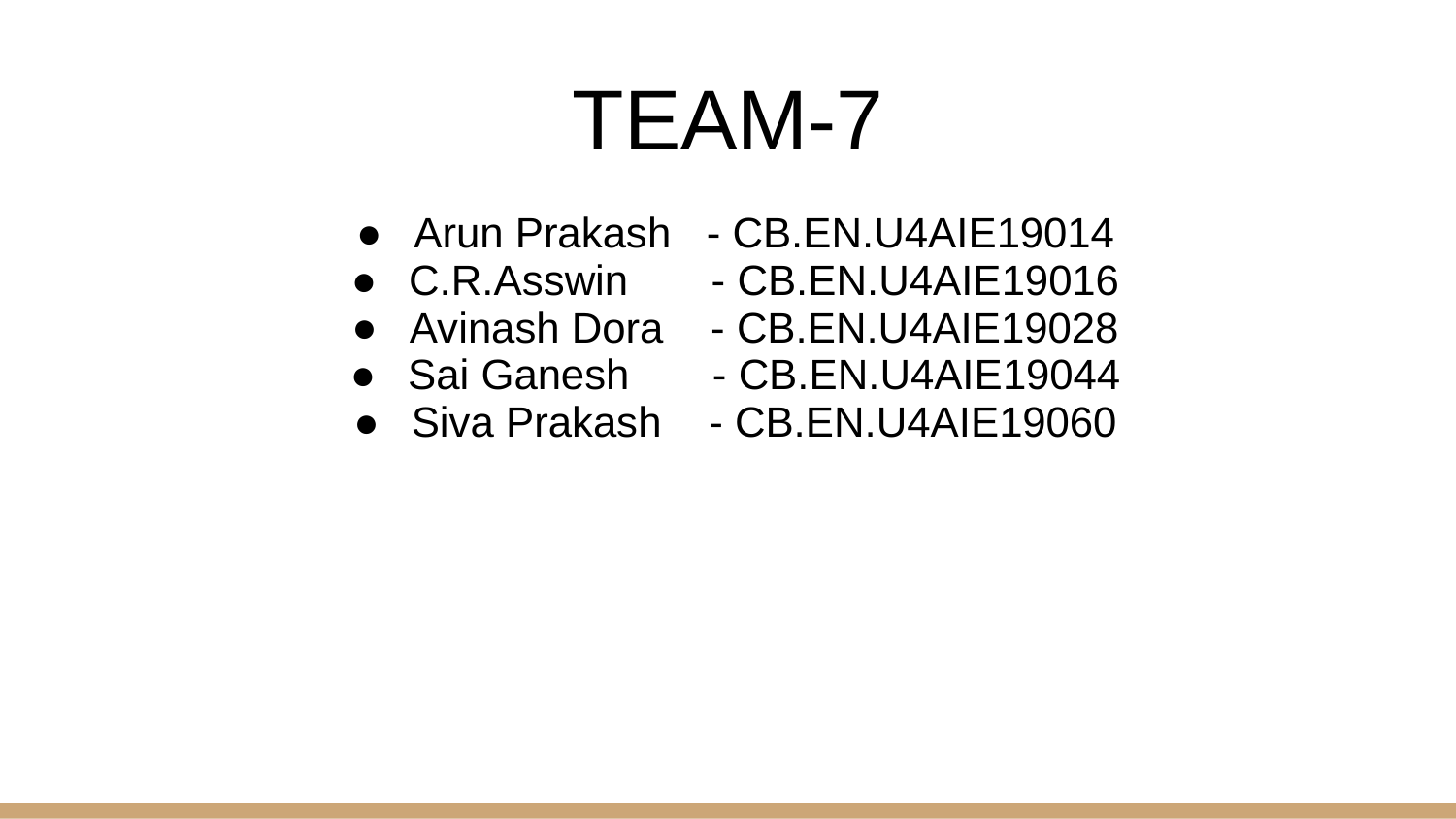

# TEAM-7
Arun Prakash   - CB.EN.U4AIE19014
C.R.Asswin       - CB.EN.U4AIE19016
Avinash Dora    - CB.EN.U4AIE19028
Sai Ganesh       - CB.EN.U4AIE19044
Siva Prakash    - CB.EN.U4AIE19060